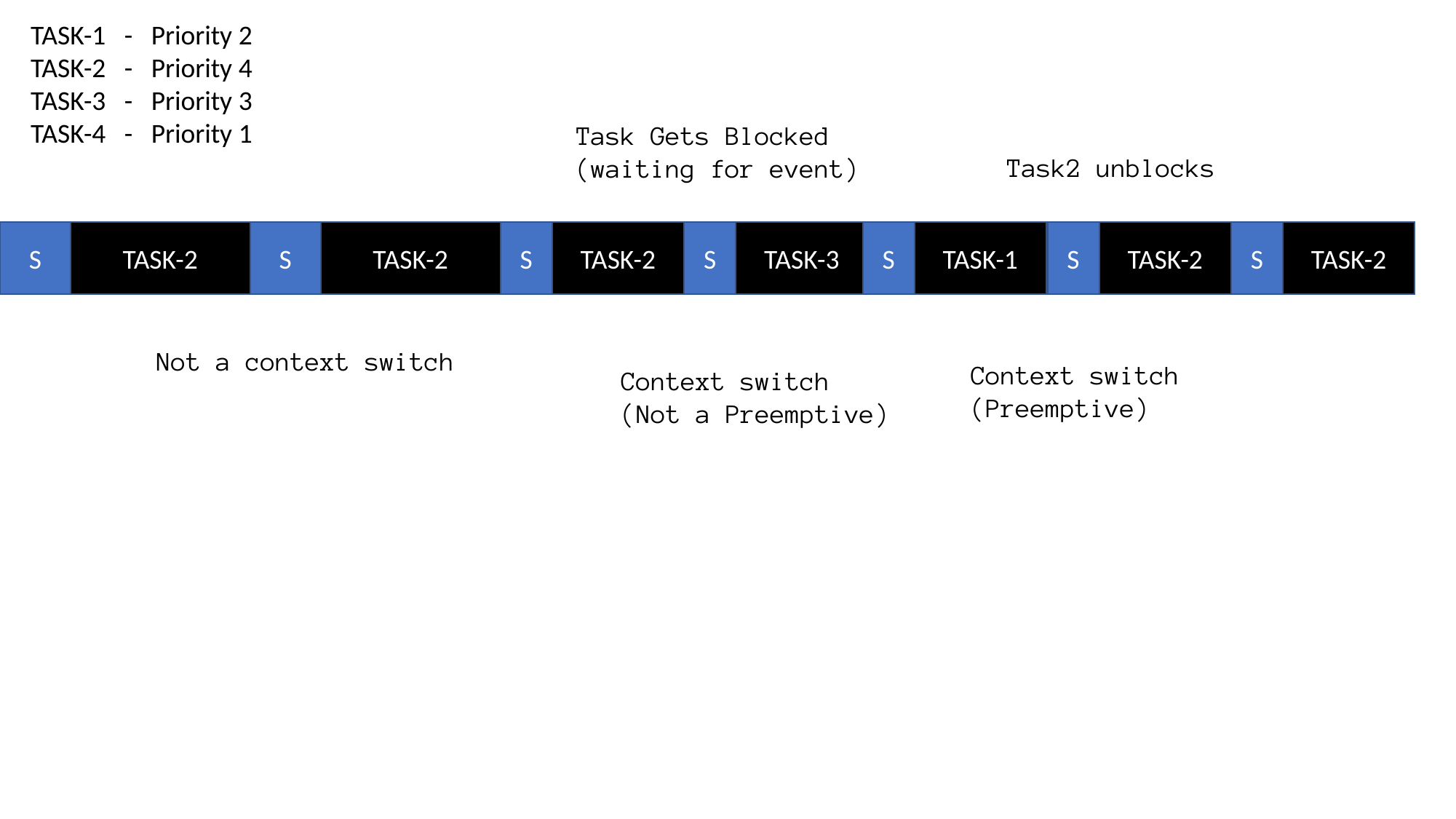

TASK-1   -   Priority 2
TASK-2   -   Priority 4
TASK-3   -   Priority 3
TASK-4   -   Priority 1
Task Gets Blocked
(waiting for event)
Task2 unblocks
S
TASK-2
S
TASK-2
S
TASK-2
S
TASK-3
S
TASK-1
S
TASK-2
S
TASK-2
Not a context switch
Context switch
(Preemptive)
Context switch
(Not a Preemptive)